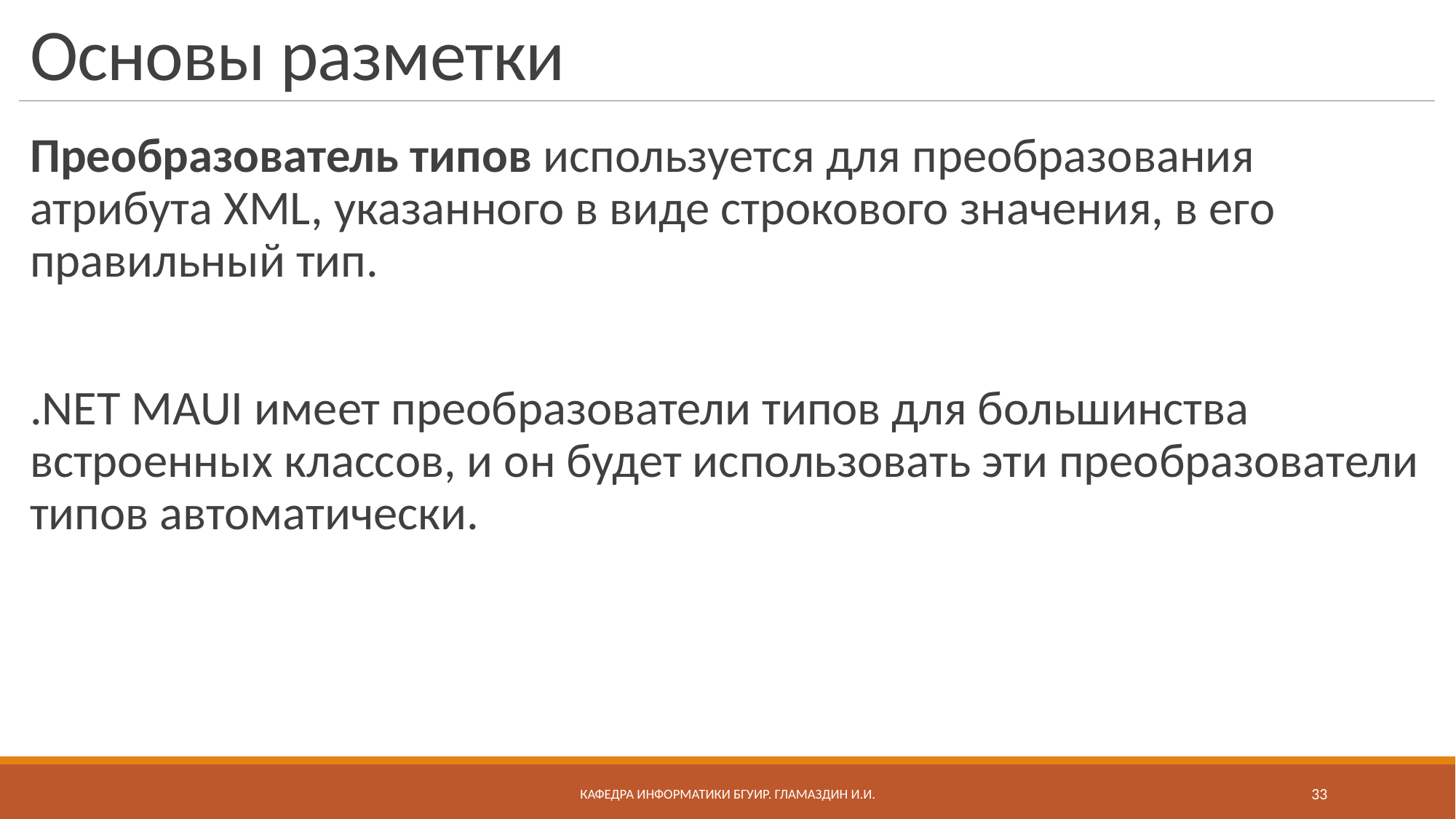

# Основы разметки
Преобразователь типов используется для преобразования атрибута XML, указанного в виде строкового значения, в его правильный тип.

.NET MAUI имеет преобразователи типов для большинства встроенных классов, и он будет использовать эти преобразователи типов автоматически.
Кафедра информатики бгуир. Гламаздин И.и.
33